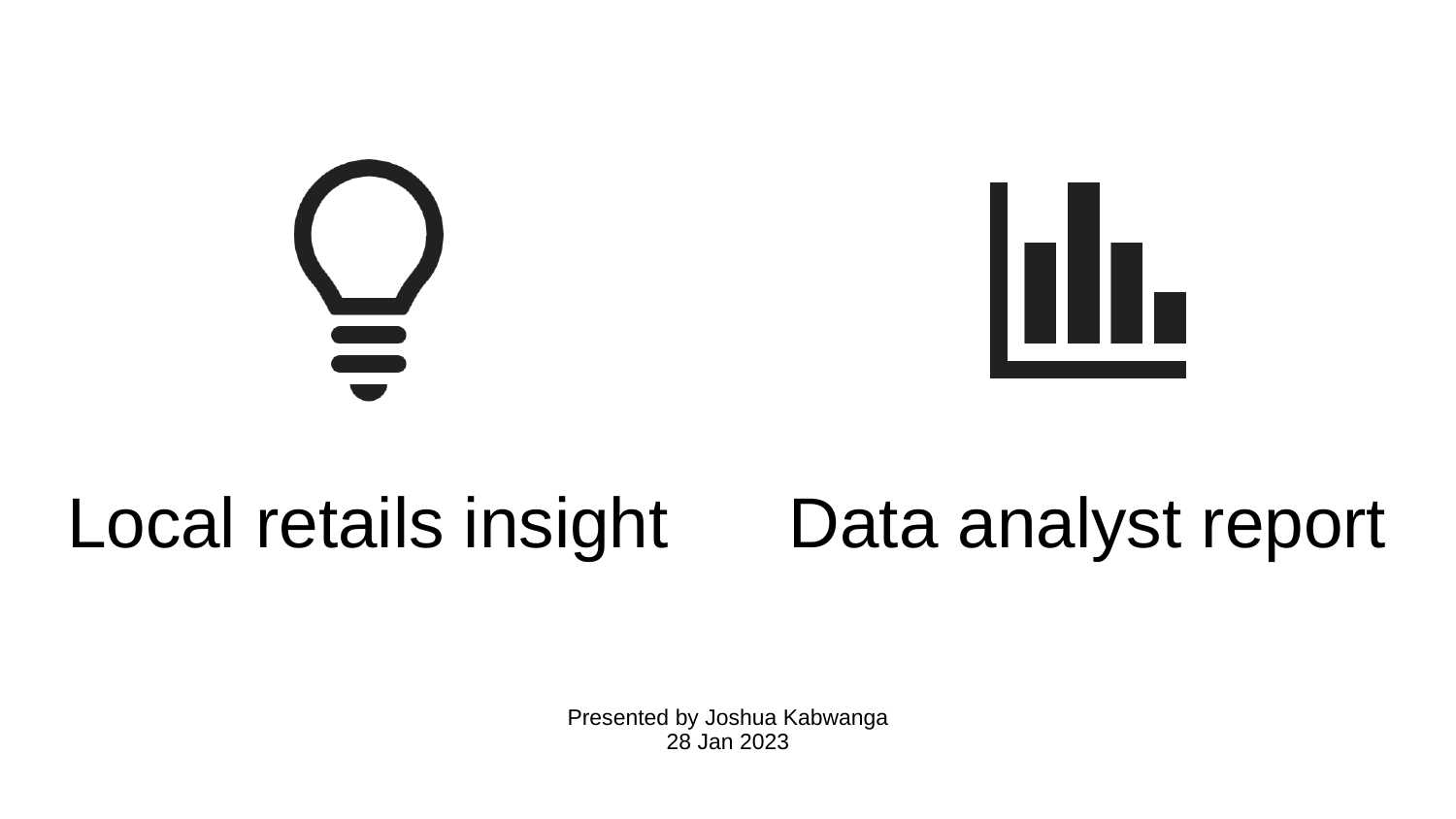

Local retails insight
Data analyst report
# Presented by Joshua Kabwanga
28 Jan 2023